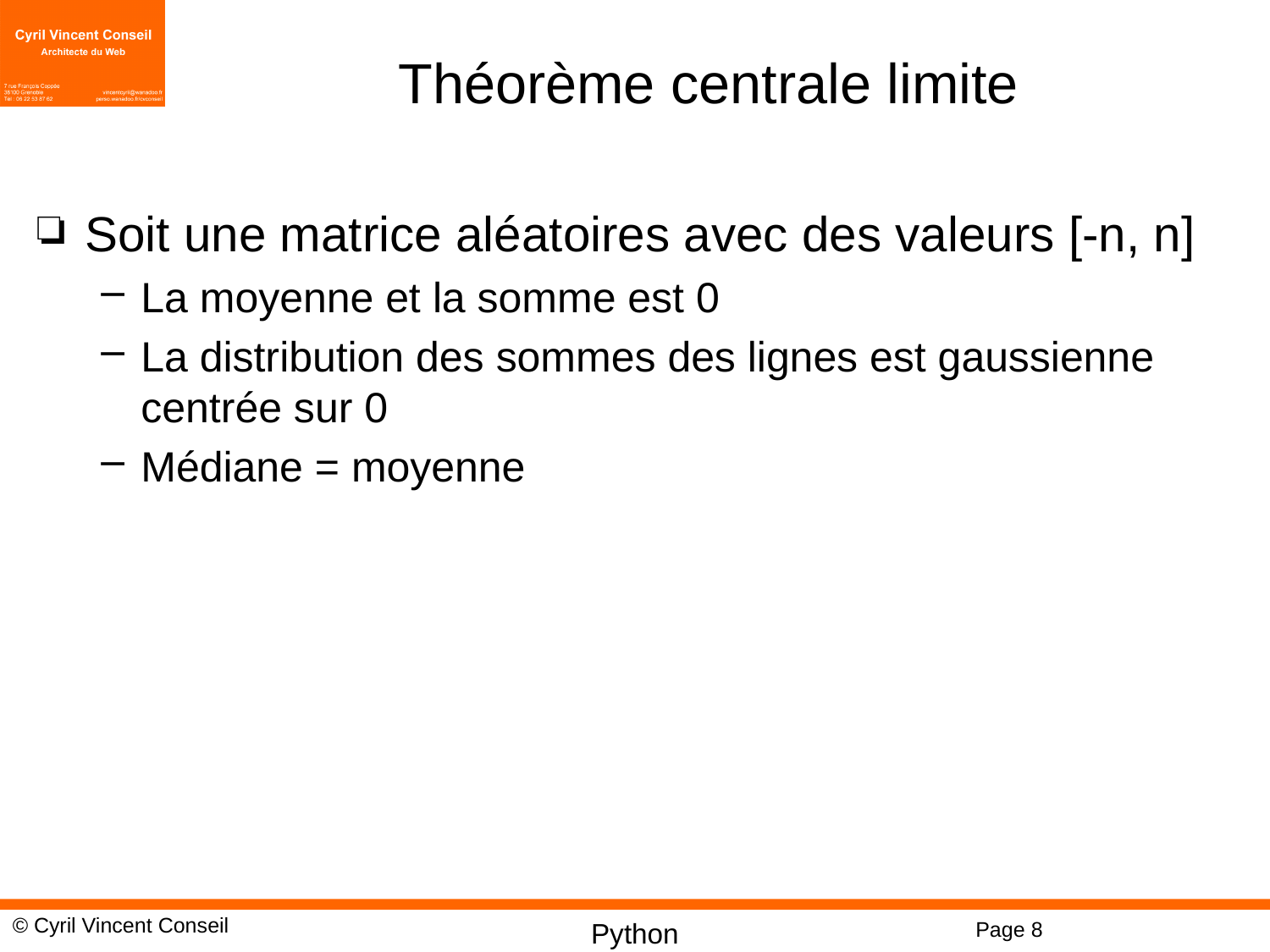

# Théorème centrale limite
Soit une matrice aléatoires avec des valeurs [-n, n]
La moyenne et la somme est 0
La distribution des sommes des lignes est gaussienne centrée sur 0
Médiane = moyenne